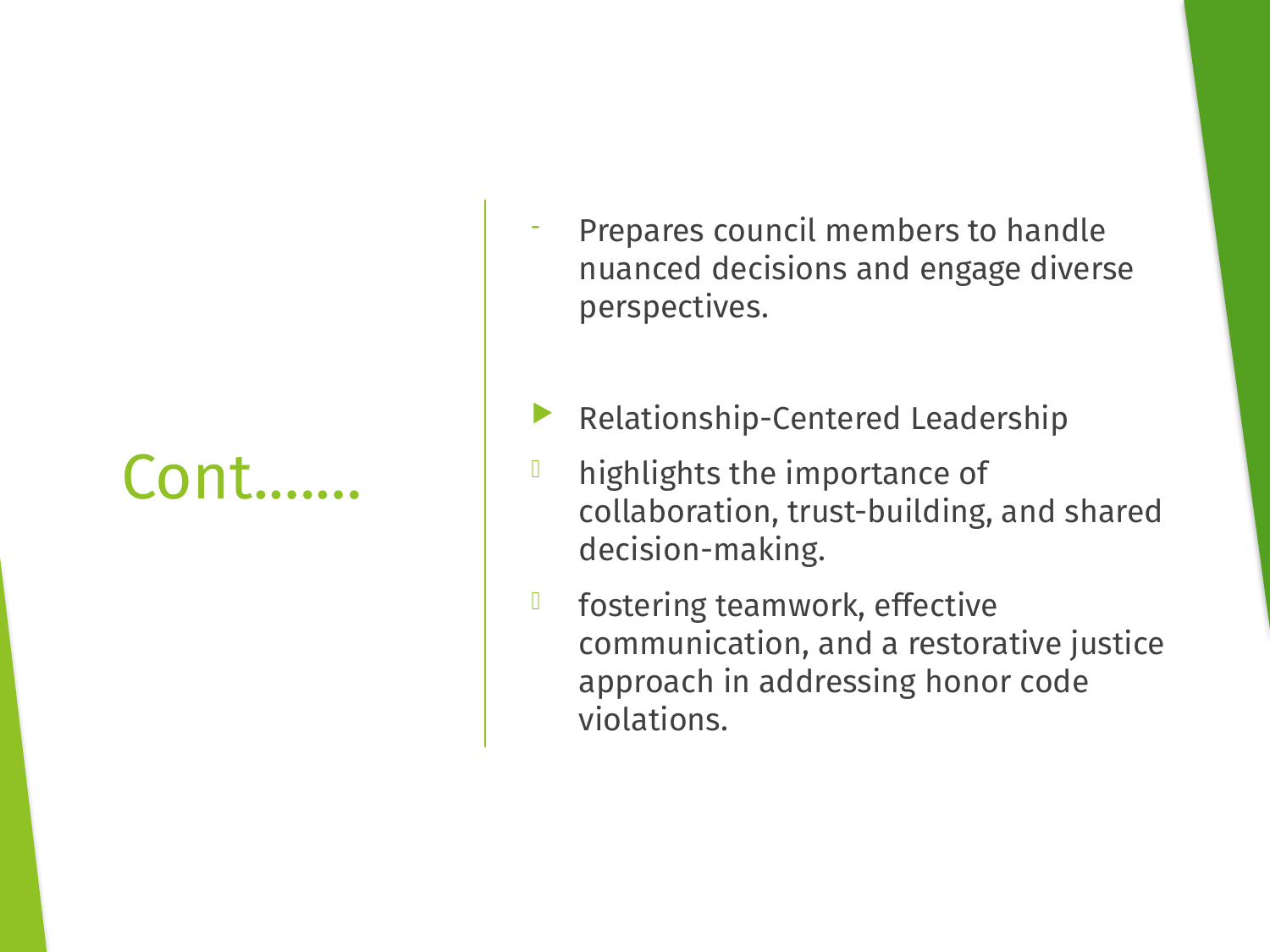

Prepares council members to handle nuanced decisions and engage diverse perspectives.

Relationship-Centered Leadership
highlights the importance of collaboration, trust-building, and shared decision-making.
fostering teamwork, effective communication, and a restorative justice approach in addressing honor code violations.
# Cont.……